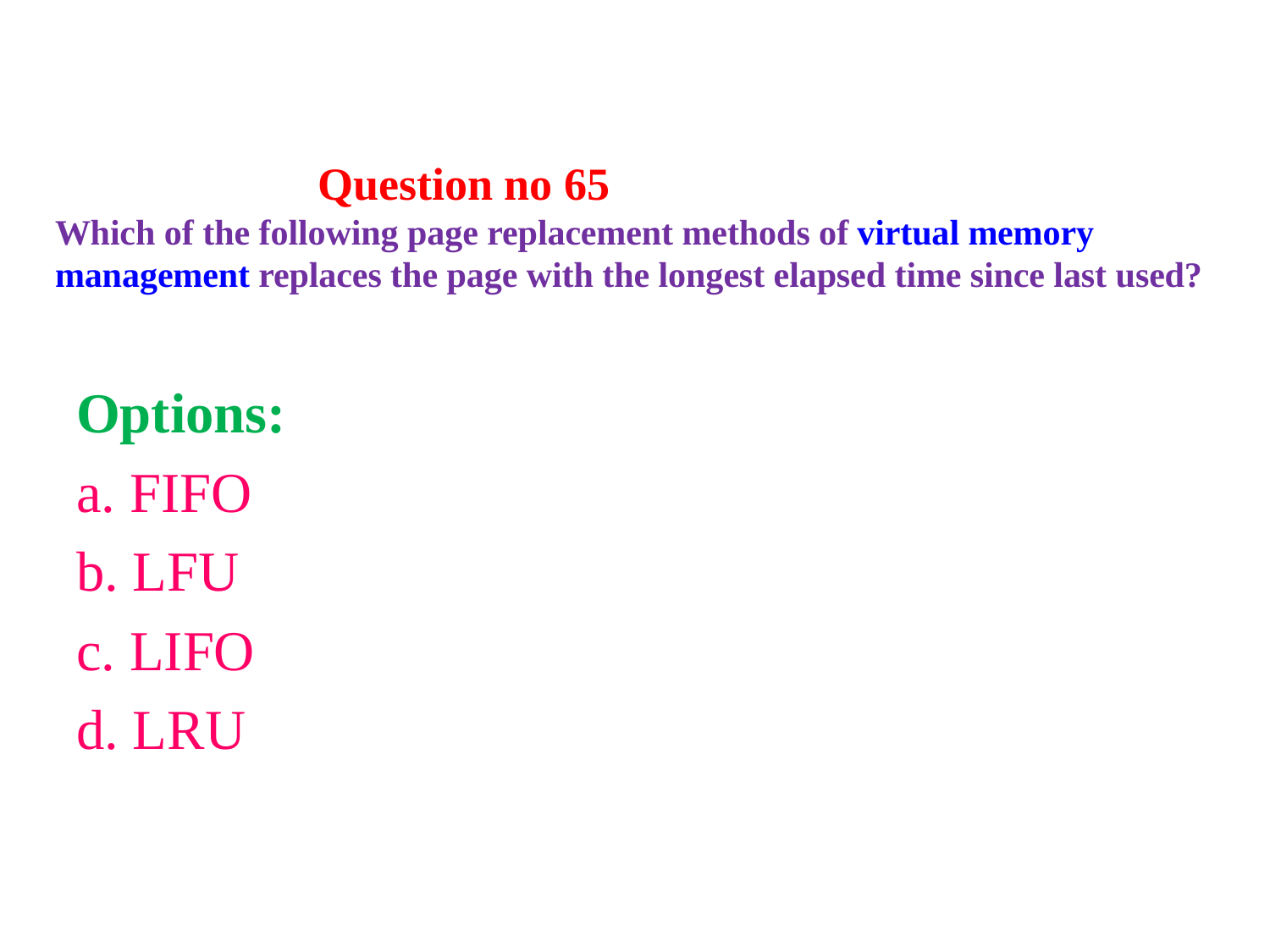

# Question no 65 Which of the following page replacement methods of virtual memory management replaces the page with the longest elapsed time since last used?
Options:
a. FIFO
b. LFU
c. LIFO
d. LRU